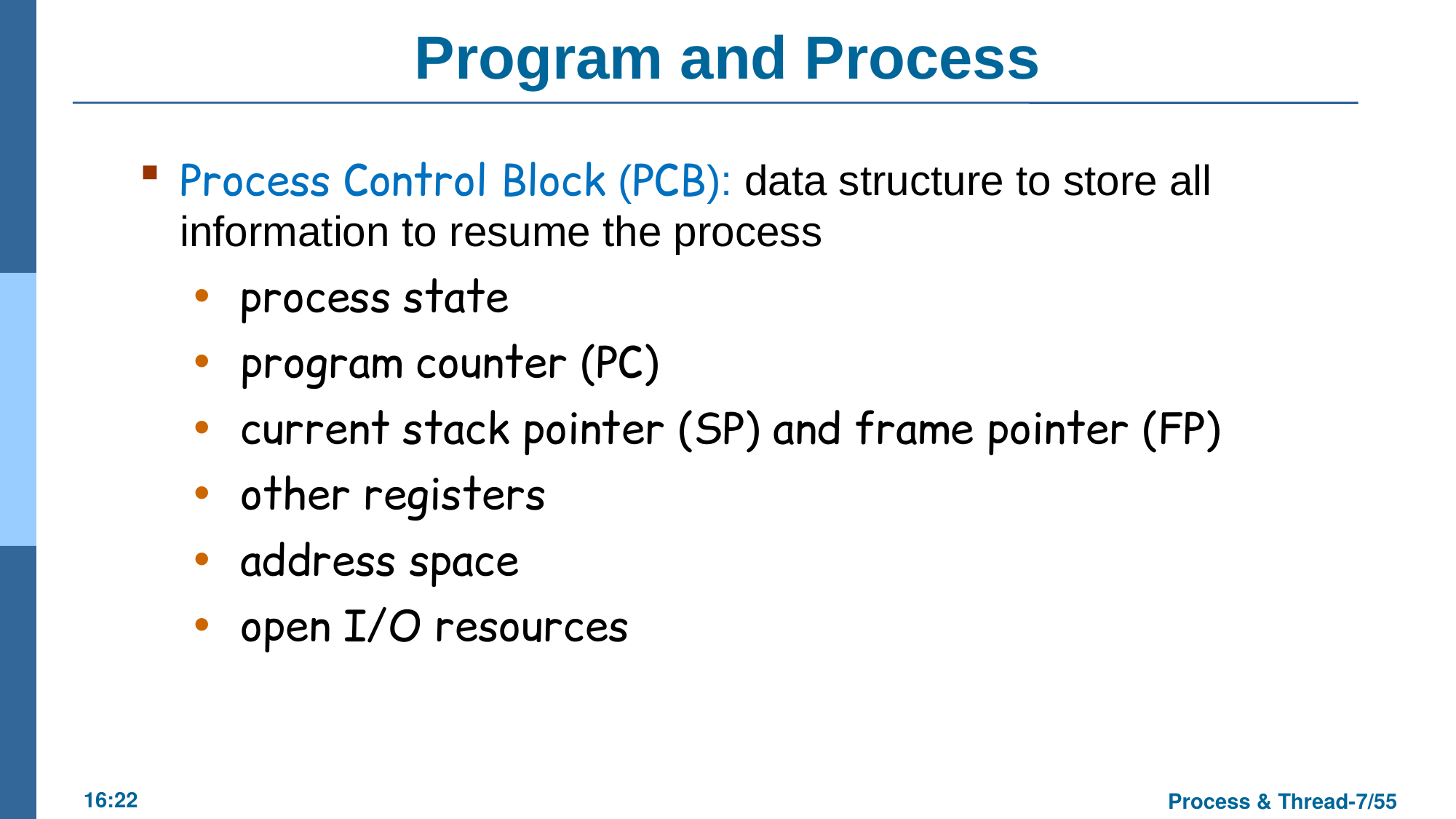

# Program and Process
Process Control Block (PCB): data structure to store all information to resume the process
 process state
 program counter (PC)
 current stack pointer (SP) and frame pointer (FP)
 other registers
 address space
 open I/O resources